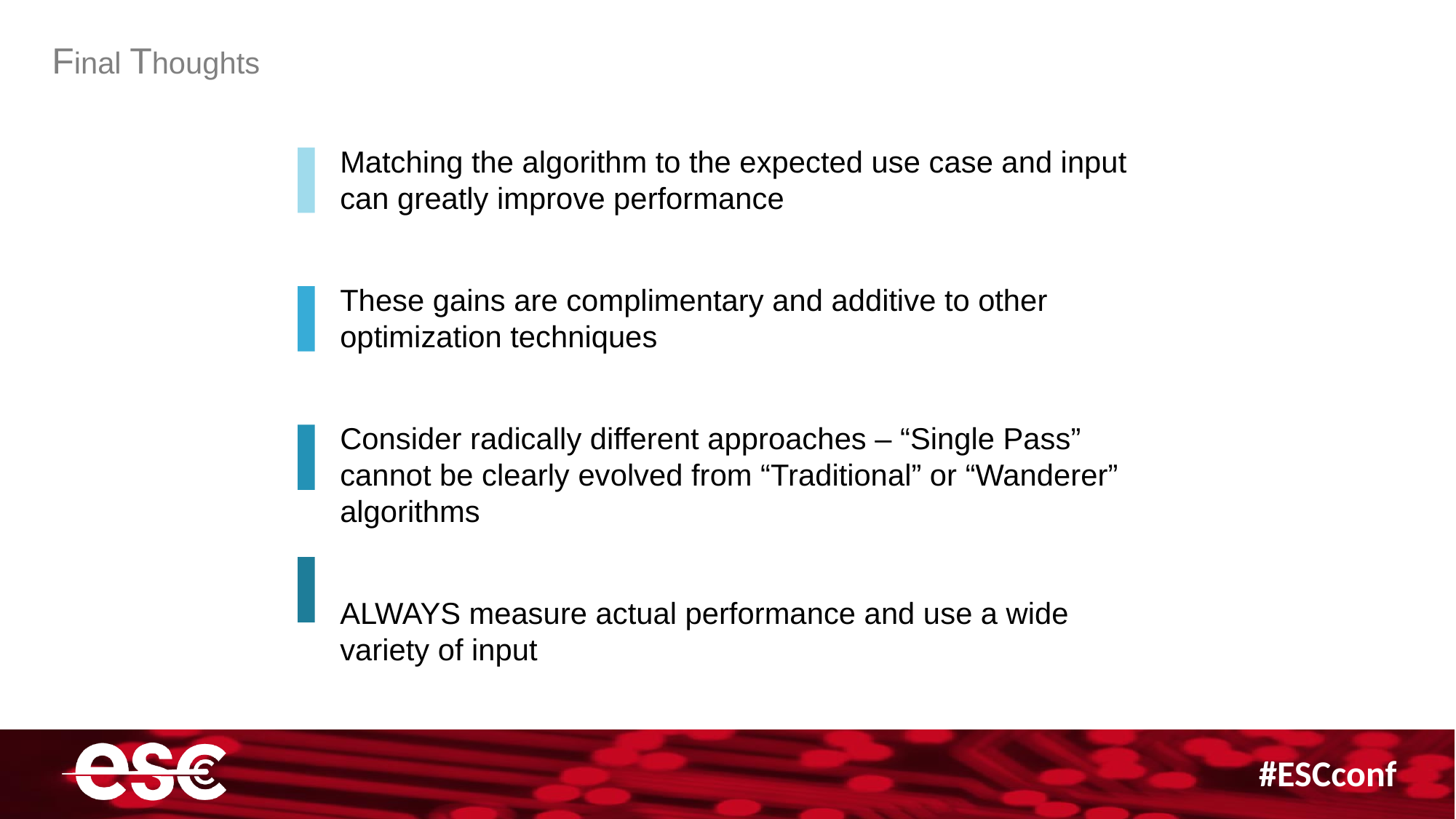

Final Thoughts
Matching the algorithm to the expected use case and input can greatly improve performance

These gains are complimentary and additive to other optimization techniques

Consider radically different approaches – “Single Pass” cannot be clearly evolved from “Traditional” or “Wanderer” algorithms

ALWAYS measure actual performance and use a wide variety of input